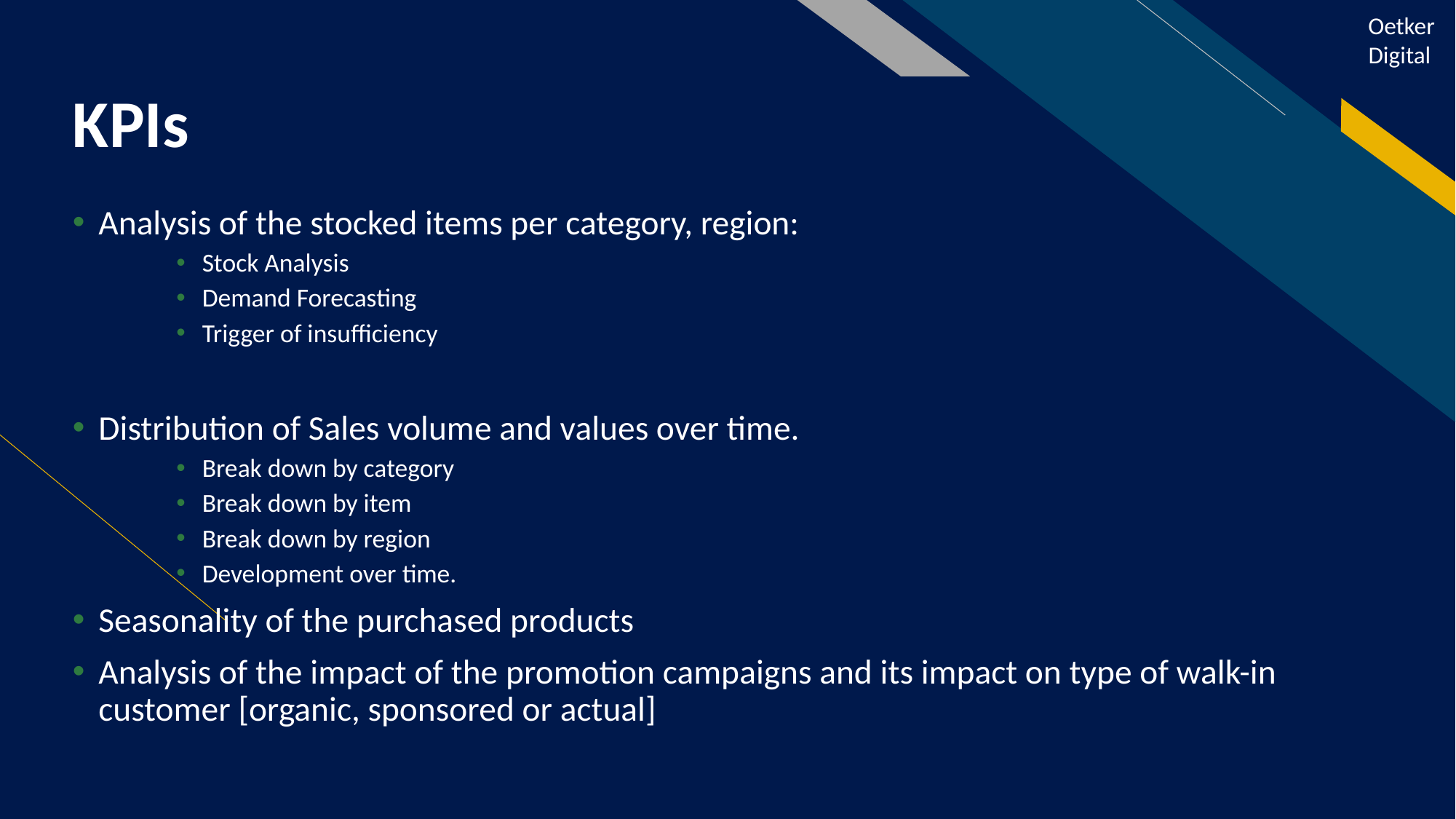

# KPIs
Analysis of the stocked items per category, region:
Stock Analysis
Demand Forecasting
Trigger of insufficiency

Distribution of Sales volume and values over time.
Break down by category
Break down by item
Break down by region
Development over time.
Seasonality of the purchased products
Analysis of the impact of the promotion campaigns and its impact on type of walk-in customer [organic, sponsored or actual]